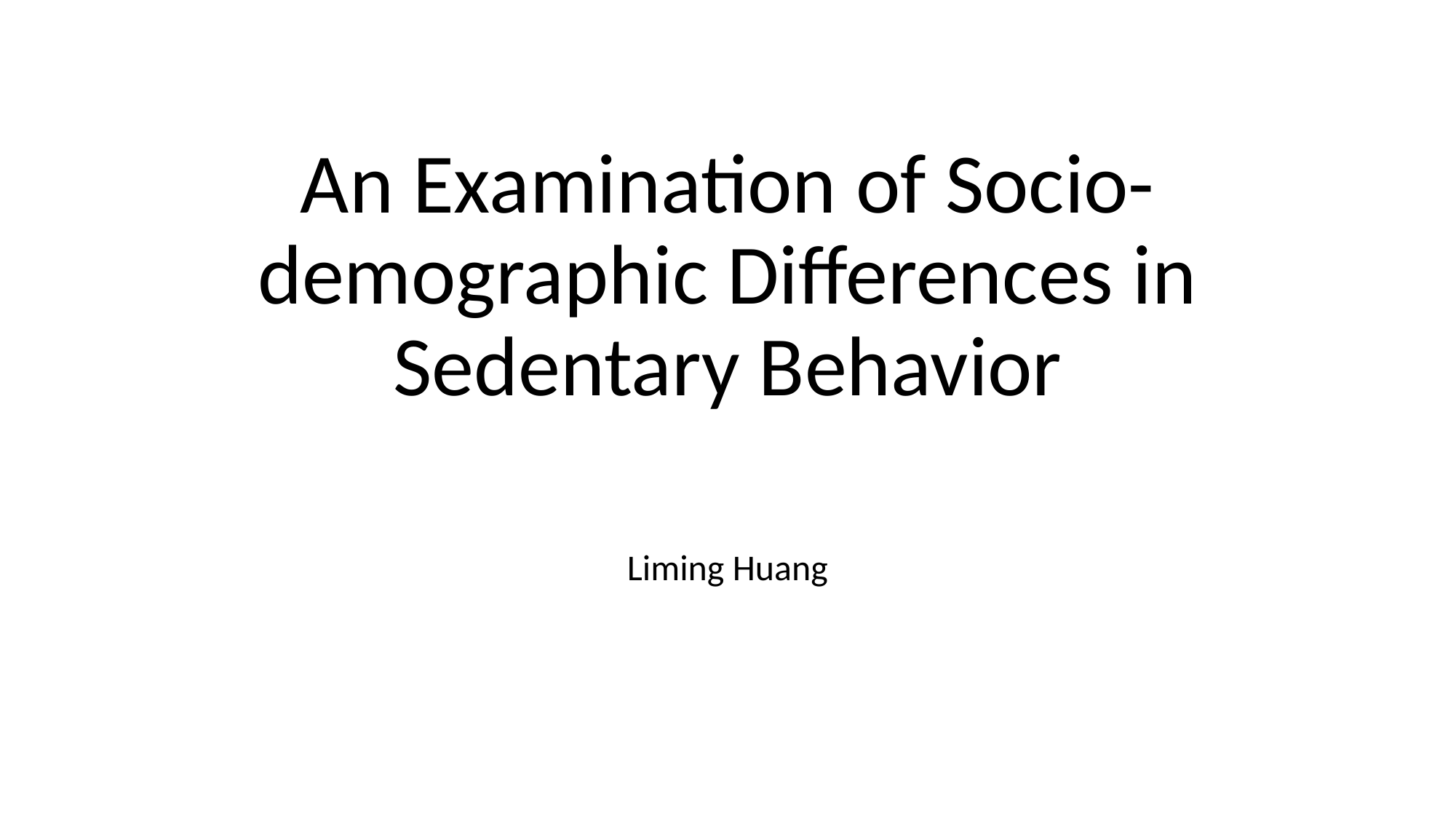

# An Examination of Socio-demographic Differences in Sedentary Behavior

Liming Huang